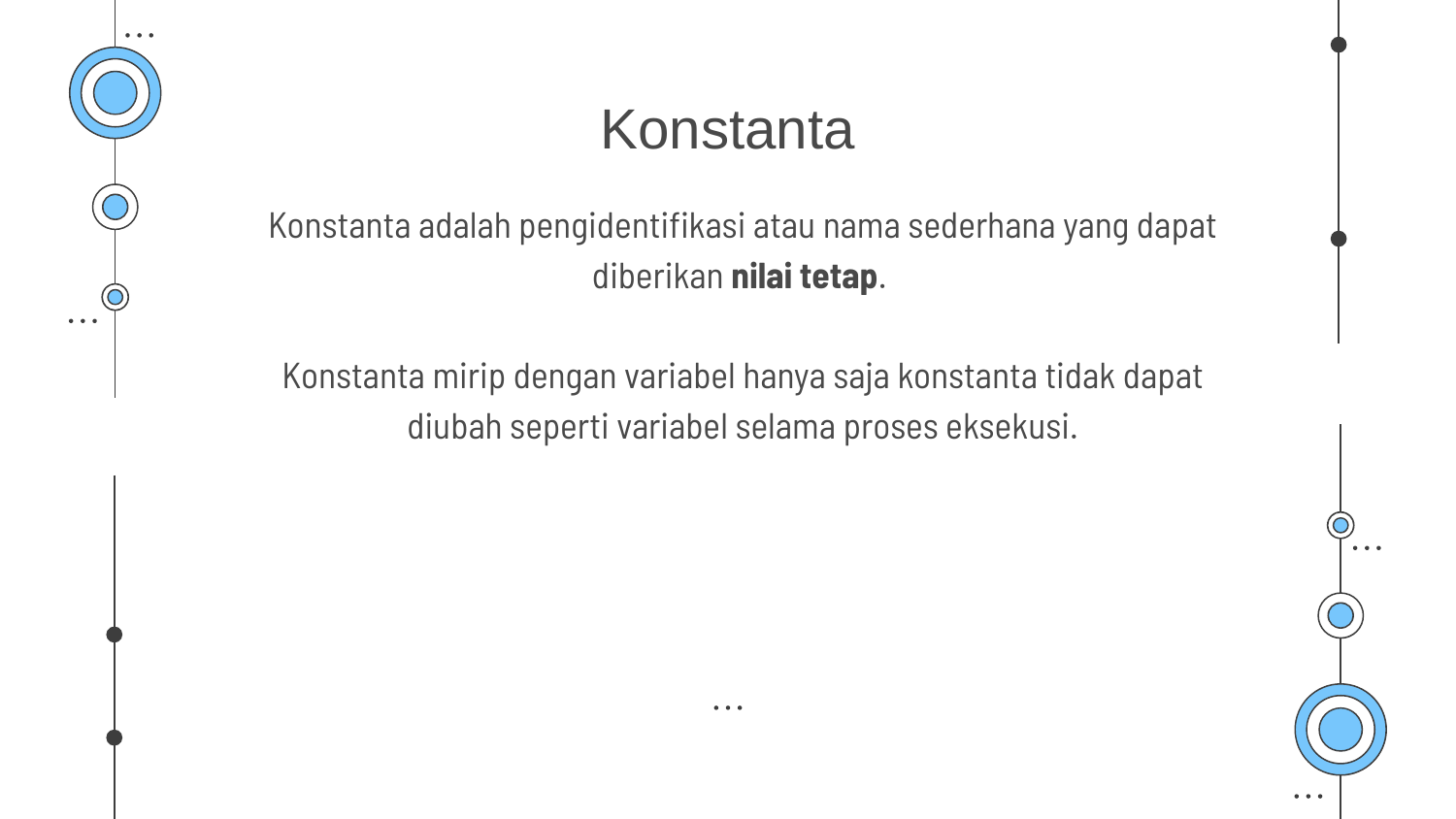

# Konstanta
Konstanta adalah pengidentifikasi atau nama sederhana yang dapat diberikan nilai tetap.

Konstanta mirip dengan variabel hanya saja konstanta tidak dapat diubah seperti variabel selama proses eksekusi.